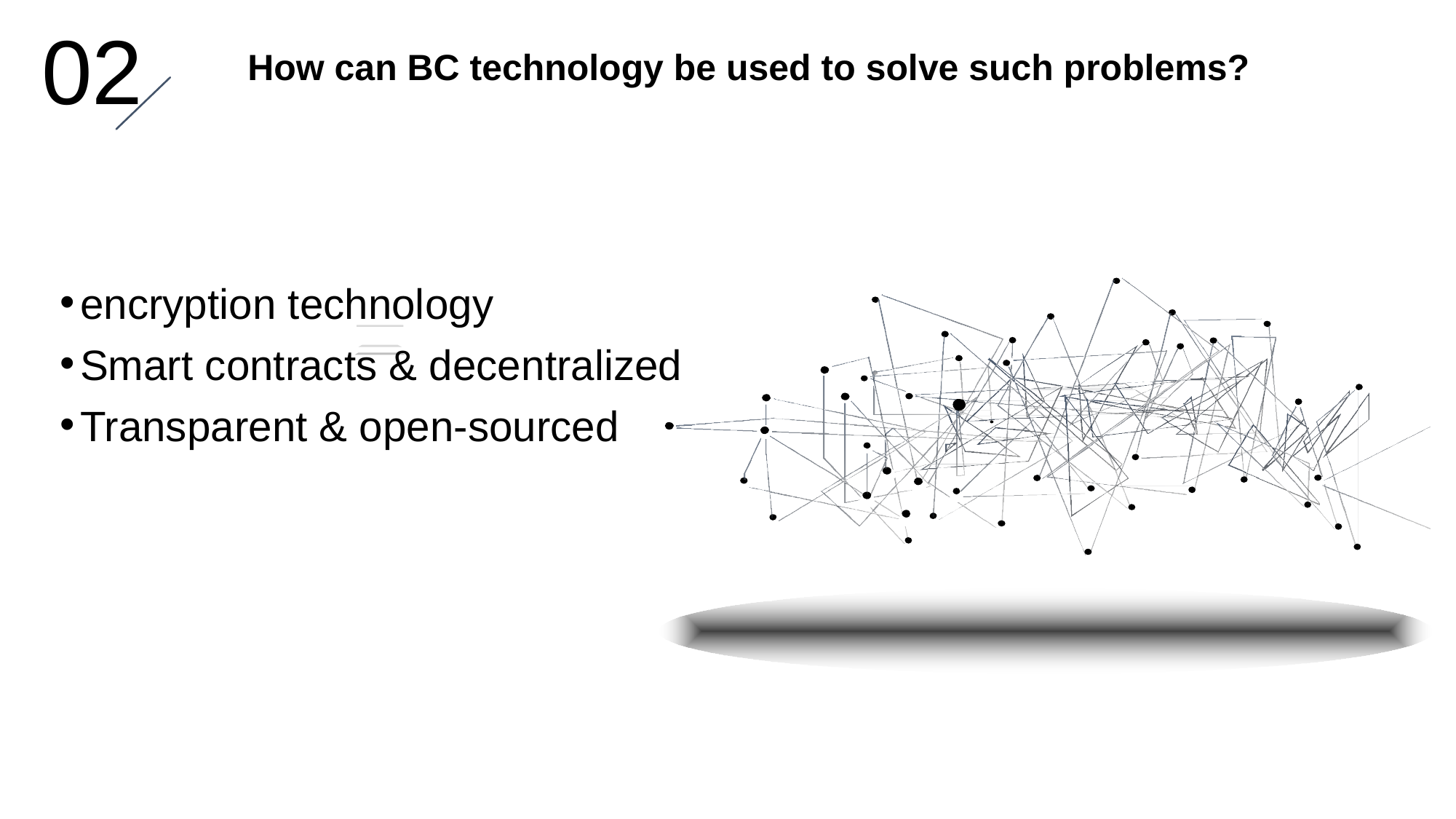

02
How can BC technology be used to solve such problems?
encryption technology
Smart contracts & decentralized
Transparent & open-sourced